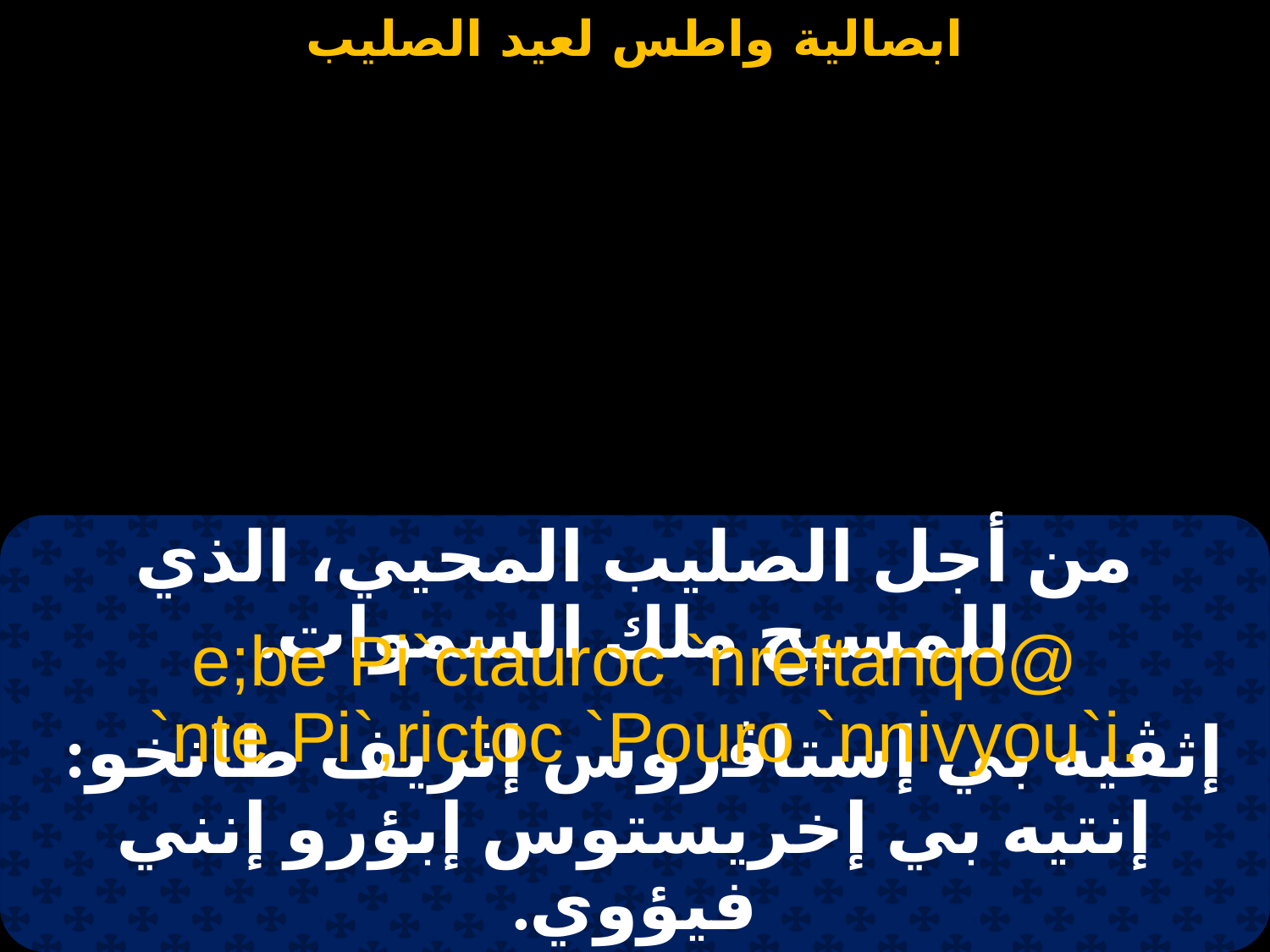

#
من أجل الصليب المحيي، الذي للمسيح ملك السموات.
e;be Pi`ctauroc `nreftanqo@
 `nte Pi`,rictoc `Pouro `nnivyou`i.
إثڤيه بي إستاﭬروس إنريف طانخو:
إنتيه بي إخريستوس إبؤرو إنني فيؤوي.